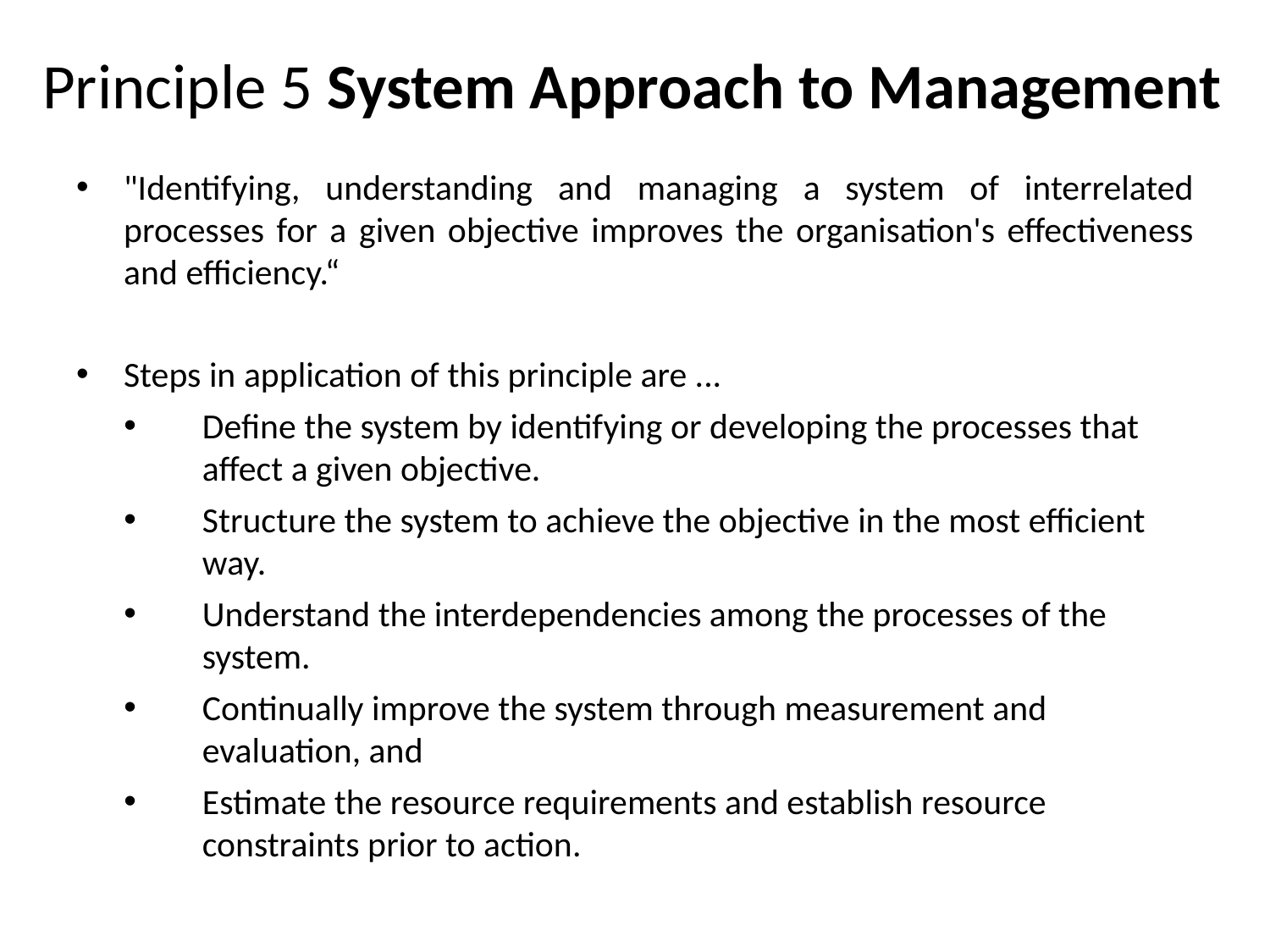

Principle 5 System Approach to Management
"Identifying, understanding and managing a system of interrelated processes for a given objective improves the organisation's effectiveness and efficiency.“

Steps in application of this principle are ...
Define the system by identifying or developing the processes that affect a given objective.
Structure the system to achieve the objective in the most efficient way.
Understand the interdependencies among the processes of the system.
Continually improve the system through measurement and evaluation, and
Estimate the resource requirements and establish resource constraints prior to action.